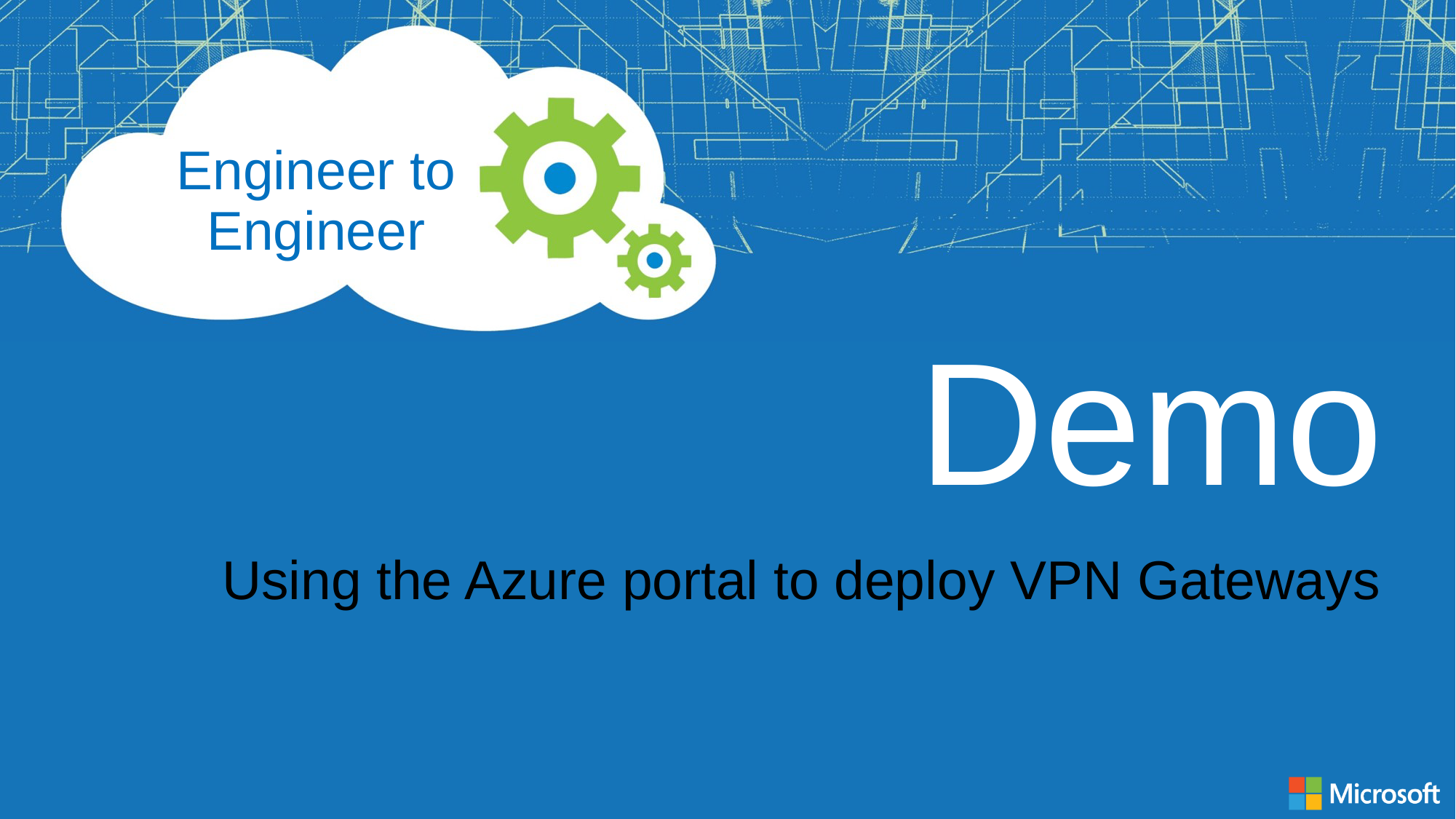

Using the Azure portal to deploy VPN Gateways